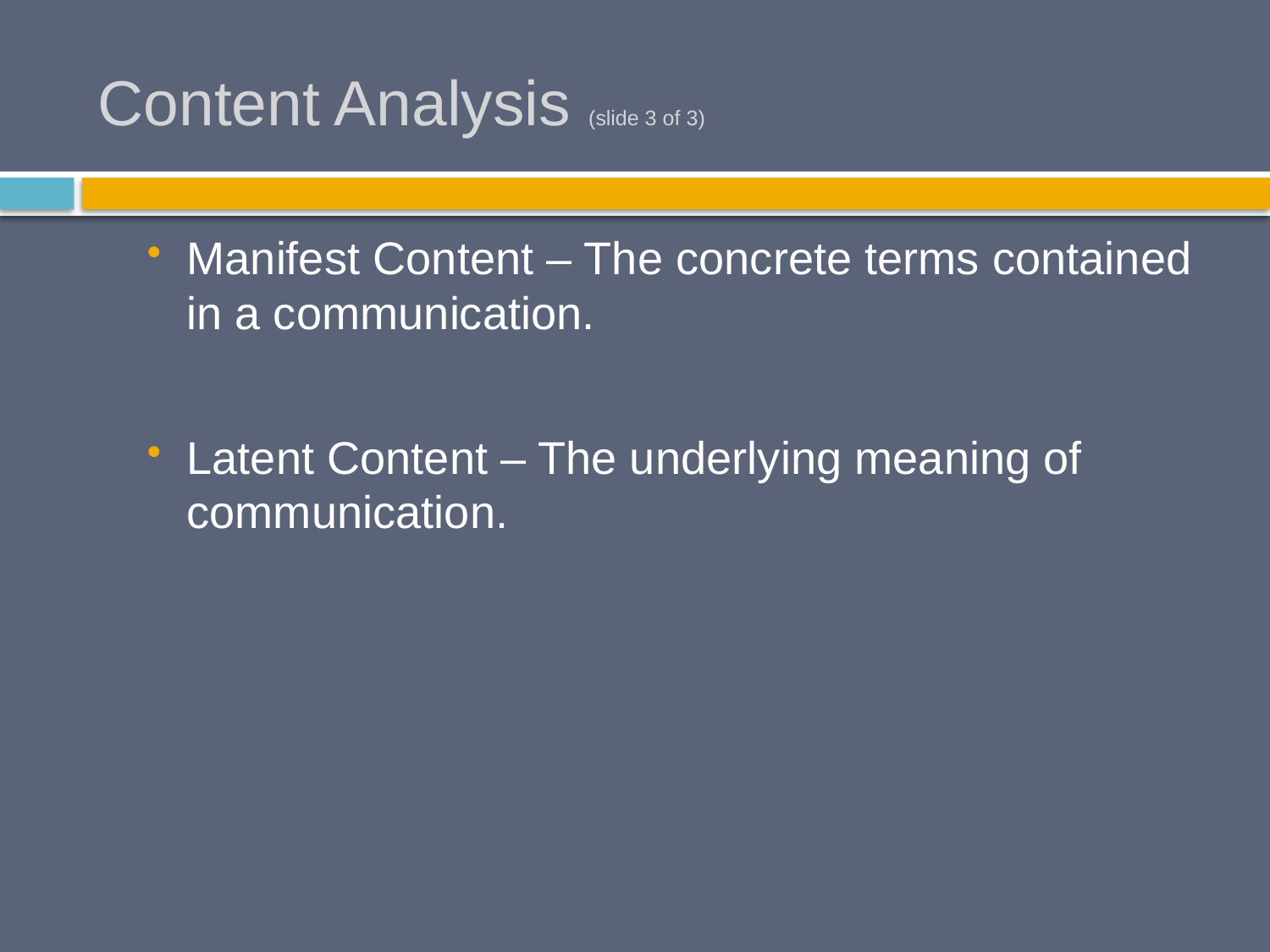

# Content Analysis (slide 3 of 3)
Manifest Content – The concrete terms contained in a communication.

Latent Content – The underlying meaning of communication.